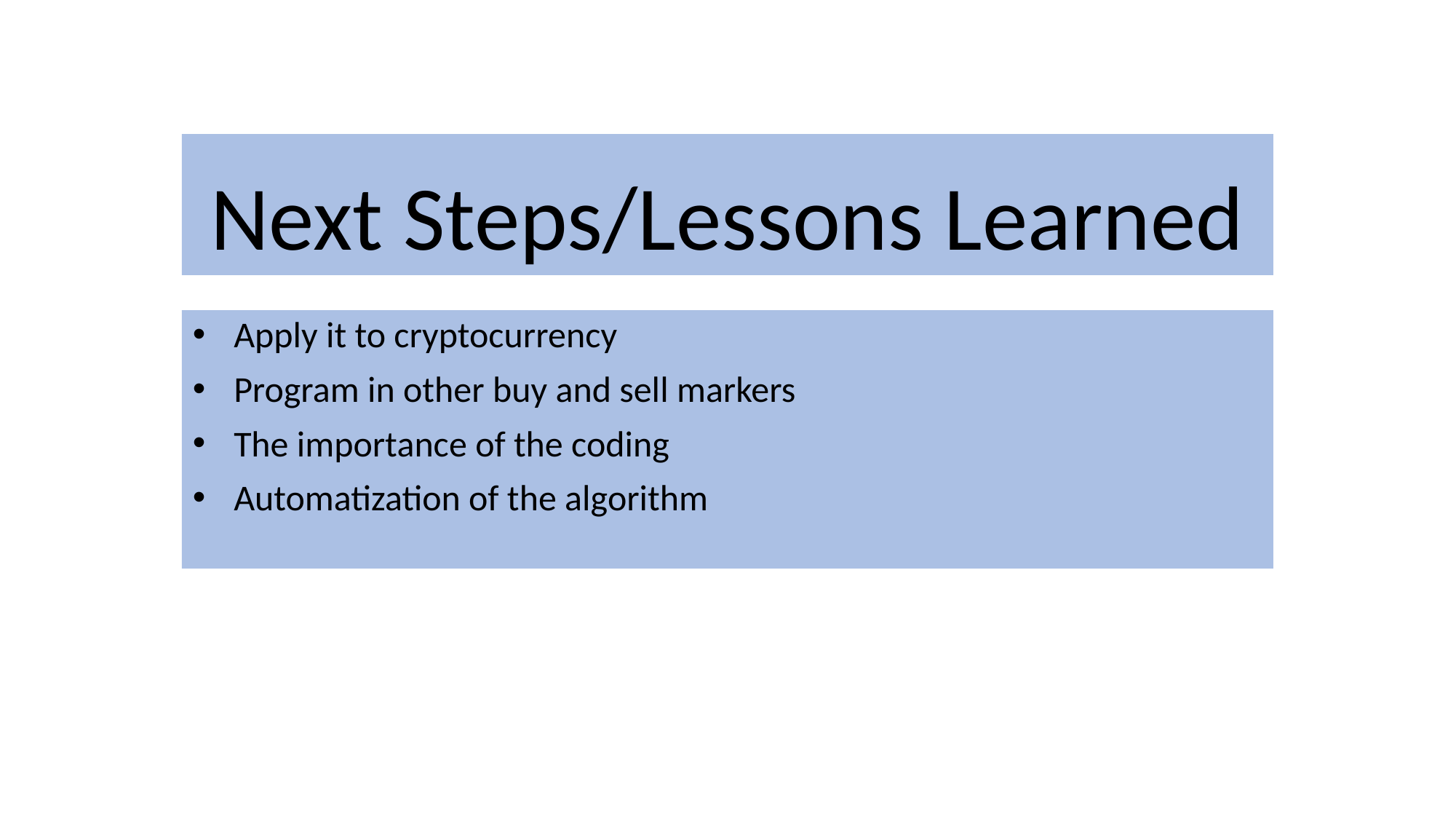

# Next Steps/Lessons Learned
Apply it to cryptocurrency
Program in other buy and sell markers
The importance of the coding
Automatization of the algorithm